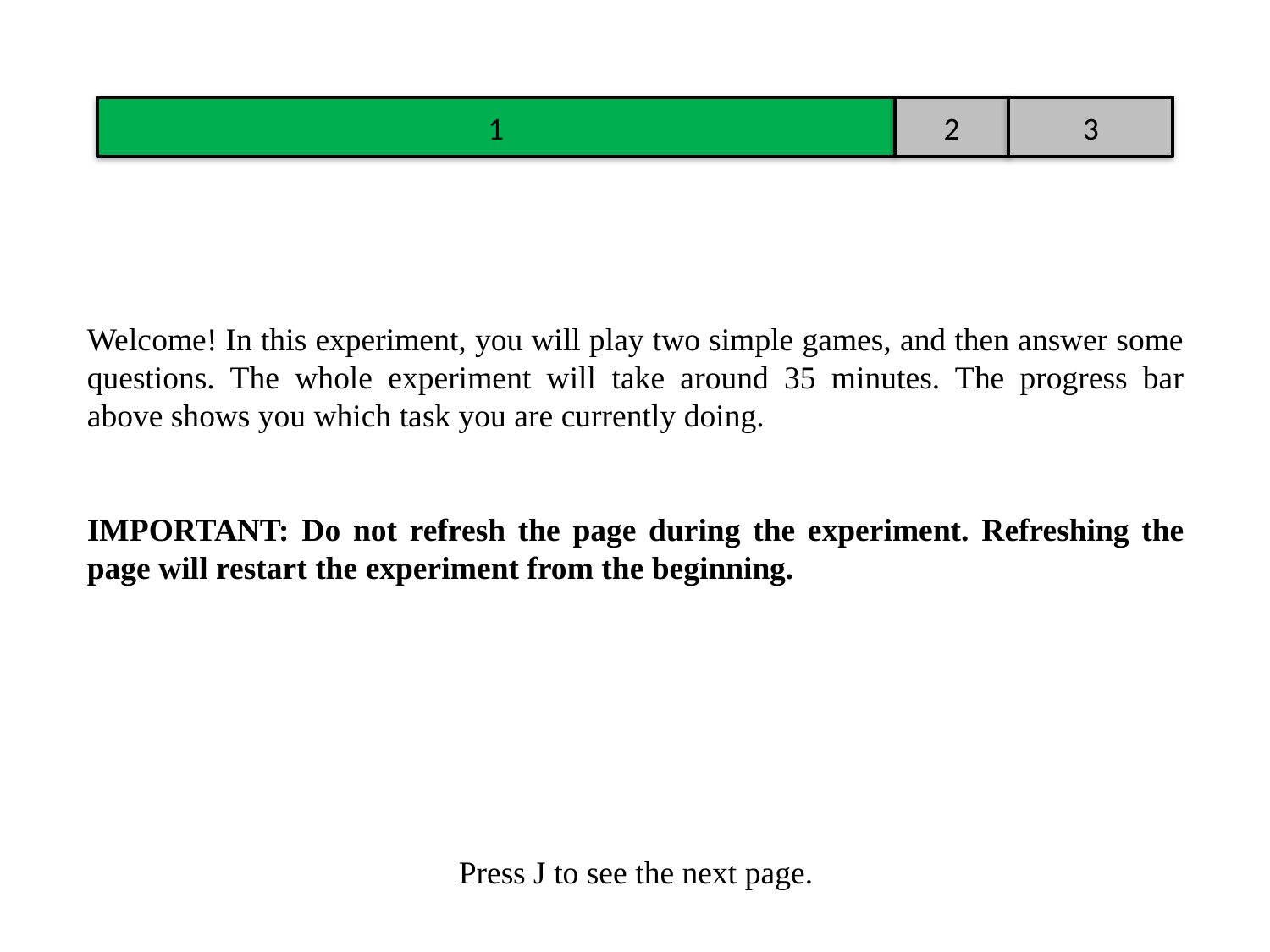

1
2
3
Welcome! In this experiment, you will play two simple games, and then answer some questions. The whole experiment will take around 35 minutes. The progress bar above shows you which task you are currently doing.

IMPORTANT: Do not refresh the page during the experiment. Refreshing the page will restart the experiment from the beginning.
Press J to see the next page.